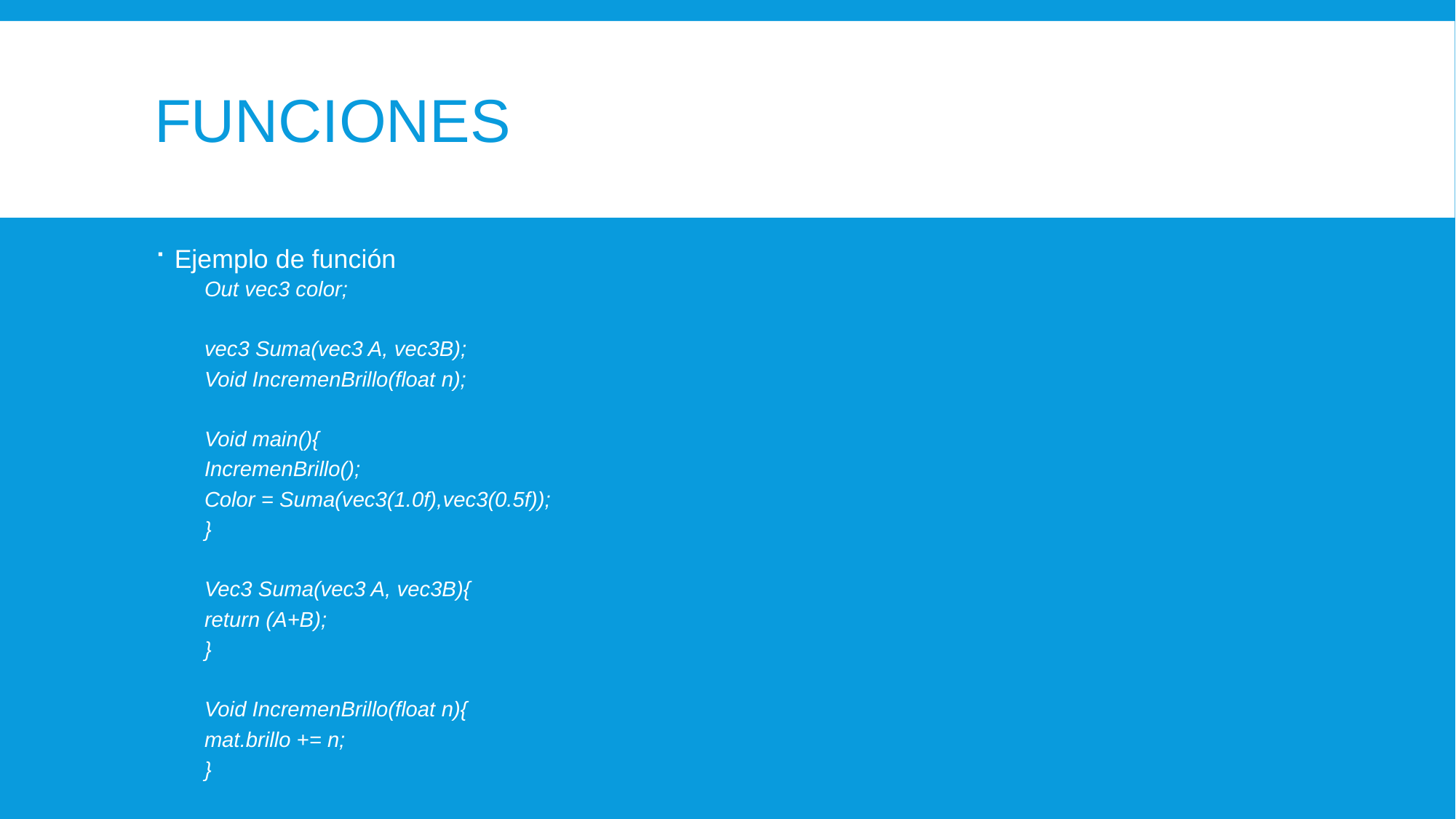

# Funciones
Ejemplo de función
Out vec3 color;

vec3 Suma(vec3 A, vec3B);
Void IncremenBrillo(float n);

Void main(){
	IncremenBrillo();
	Color = Suma(vec3(1.0f),vec3(0.5f));
}

Vec3 Suma(vec3 A, vec3B){
	return (A+B);
}

Void IncremenBrillo(float n){
	mat.brillo += n;
}